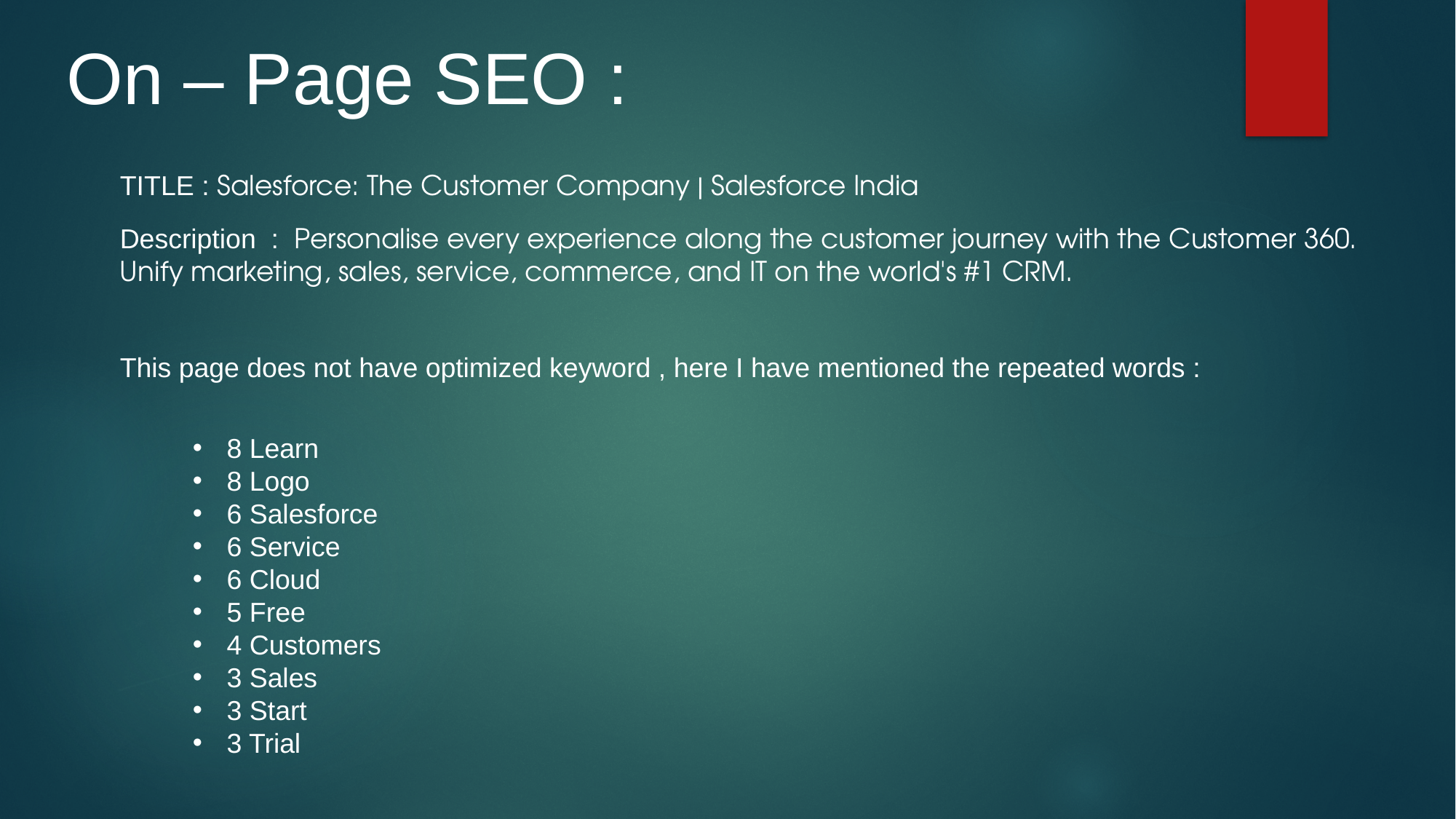

On – Page SEO :
TITLE : Salesforce: The Customer Company | Salesforce India
Description  :  Personalise every experience along the customer journey with the Customer 360. Unify marketing, sales, service, commerce, and IT on the world's #1 CRM.
This page does not have optimized keyword , here I have mentioned the repeated words :
8 Learn
8 Logo
6 Salesforce
6 Service
6 Cloud
5 Free
4 Customers
3 Sales
3 Start
3 Trial